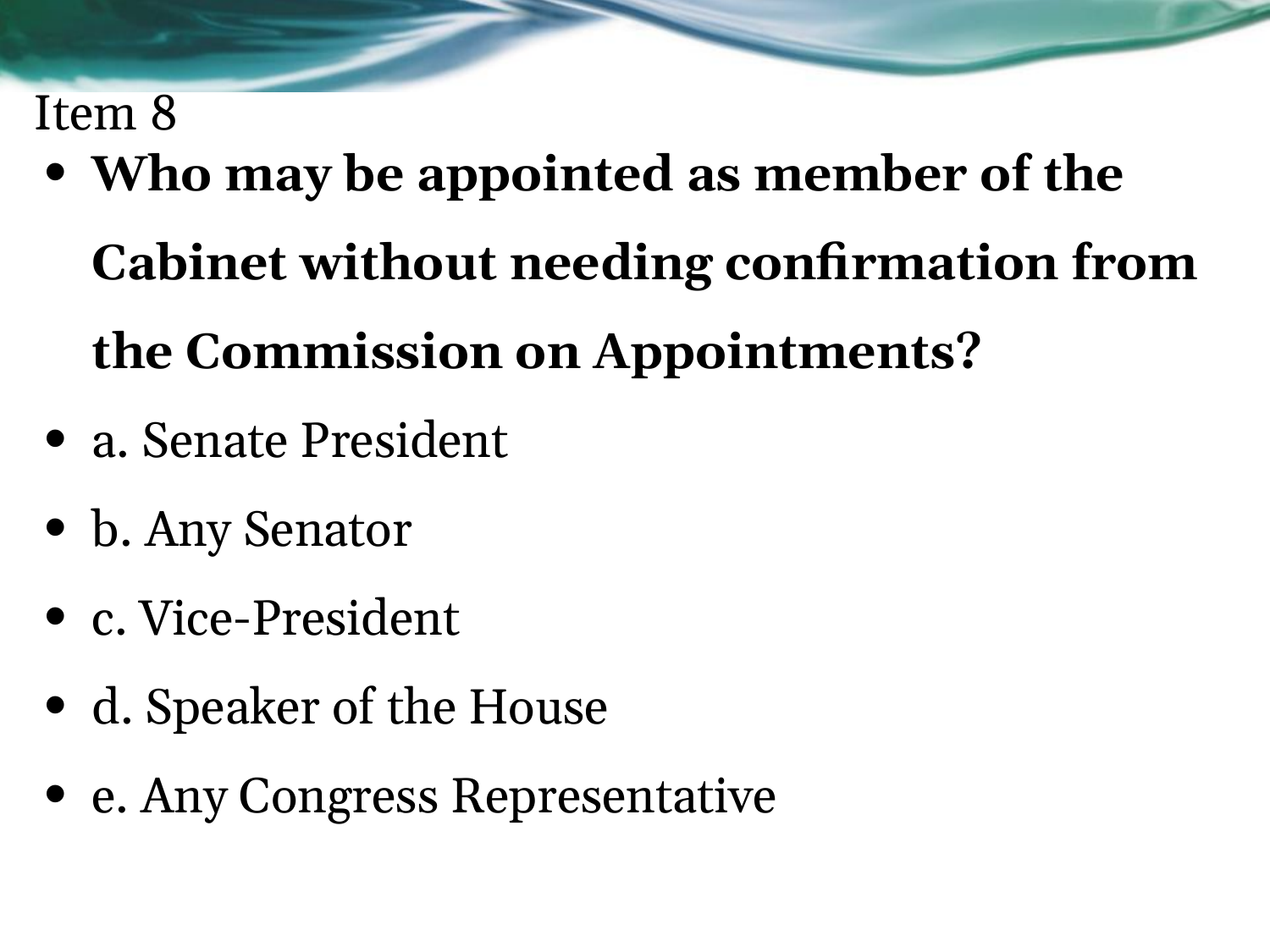

# Item 8
Who may be appointed as member of the Cabinet without needing confirmation from the Commission on Appointments?
a. Senate President
b. Any Senator
c. Vice-President
d. Speaker of the House
e. Any Congress Representative